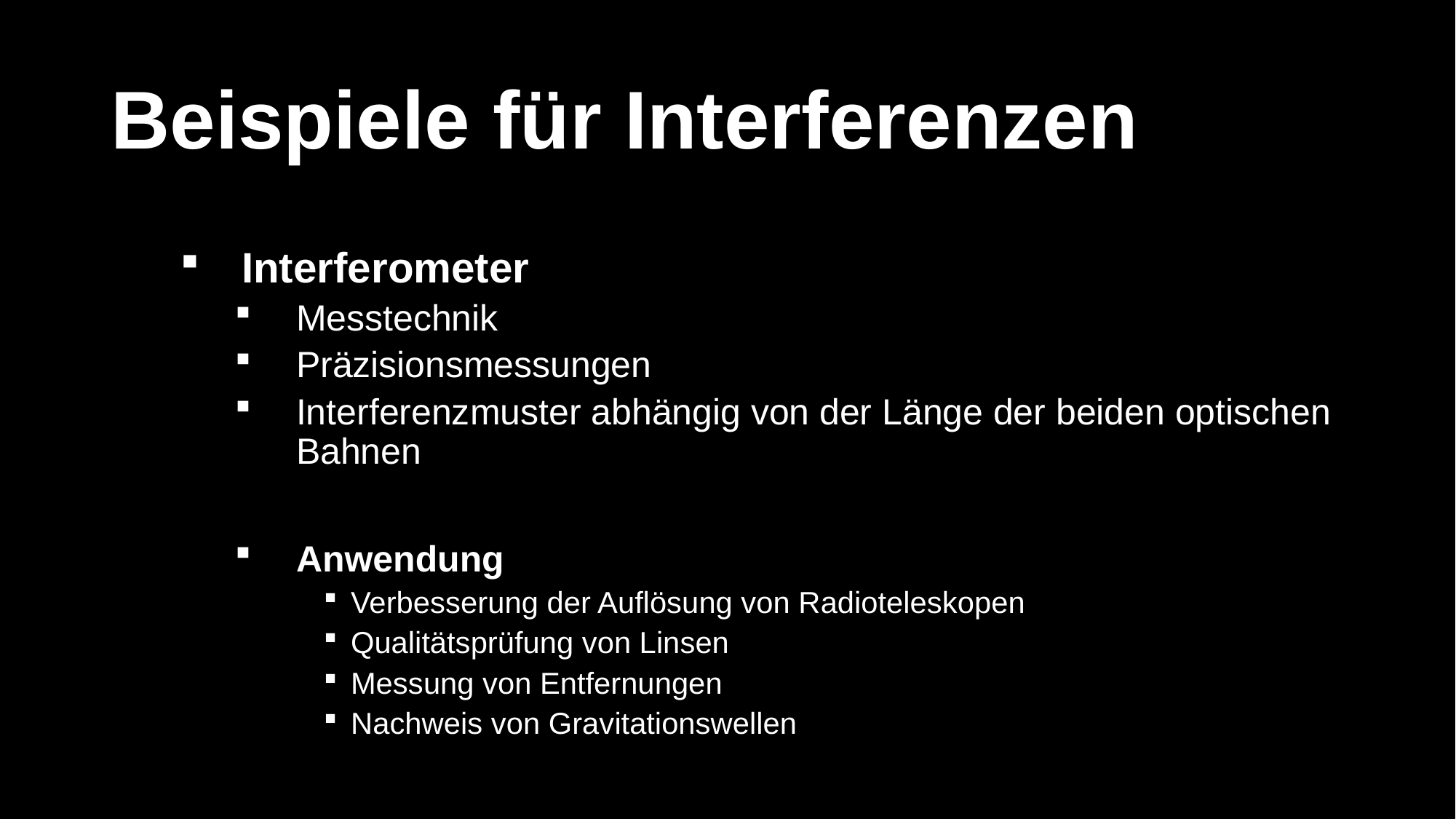

# Beispiele für Interferenzen
Interferometer
Messtechnik
Präzisionsmessungen
Interferenzmuster abhängig von der Länge der beiden optischen Bahnen

Anwendung
Verbesserung der Auflösung von Radioteleskopen
Qualitätsprüfung von Linsen
Messung von Entfernungen
Nachweis von Gravitationswellen